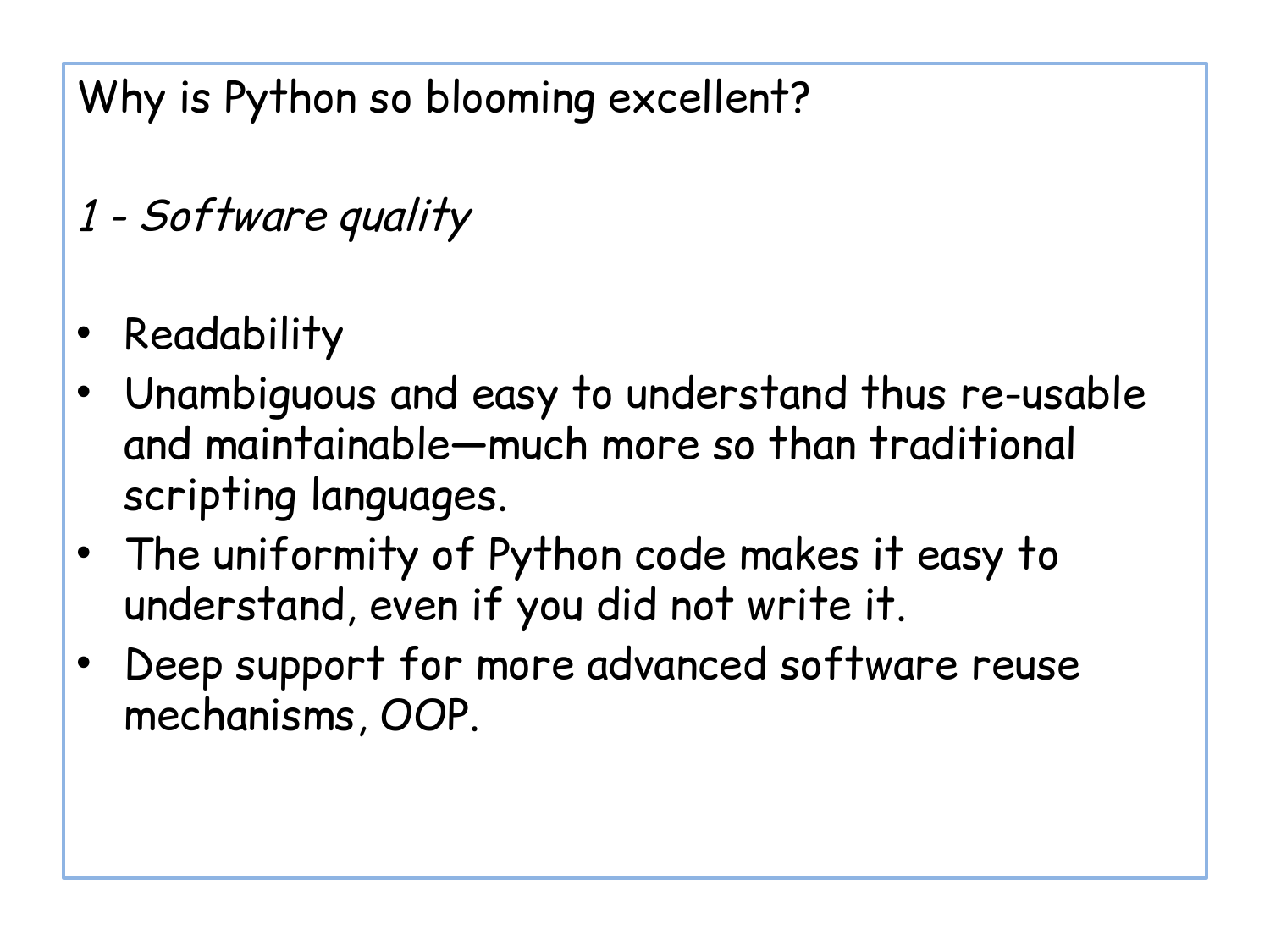

Why is Python so blooming excellent?

1 - Software quality

Readability
Unambiguous and easy to understand thus re-usable and maintainable—much more so than traditional scripting languages.
The uniformity of Python code makes it easy to understand, even if you did not write it.
Deep support for more advanced software reuse mechanisms, OOP.